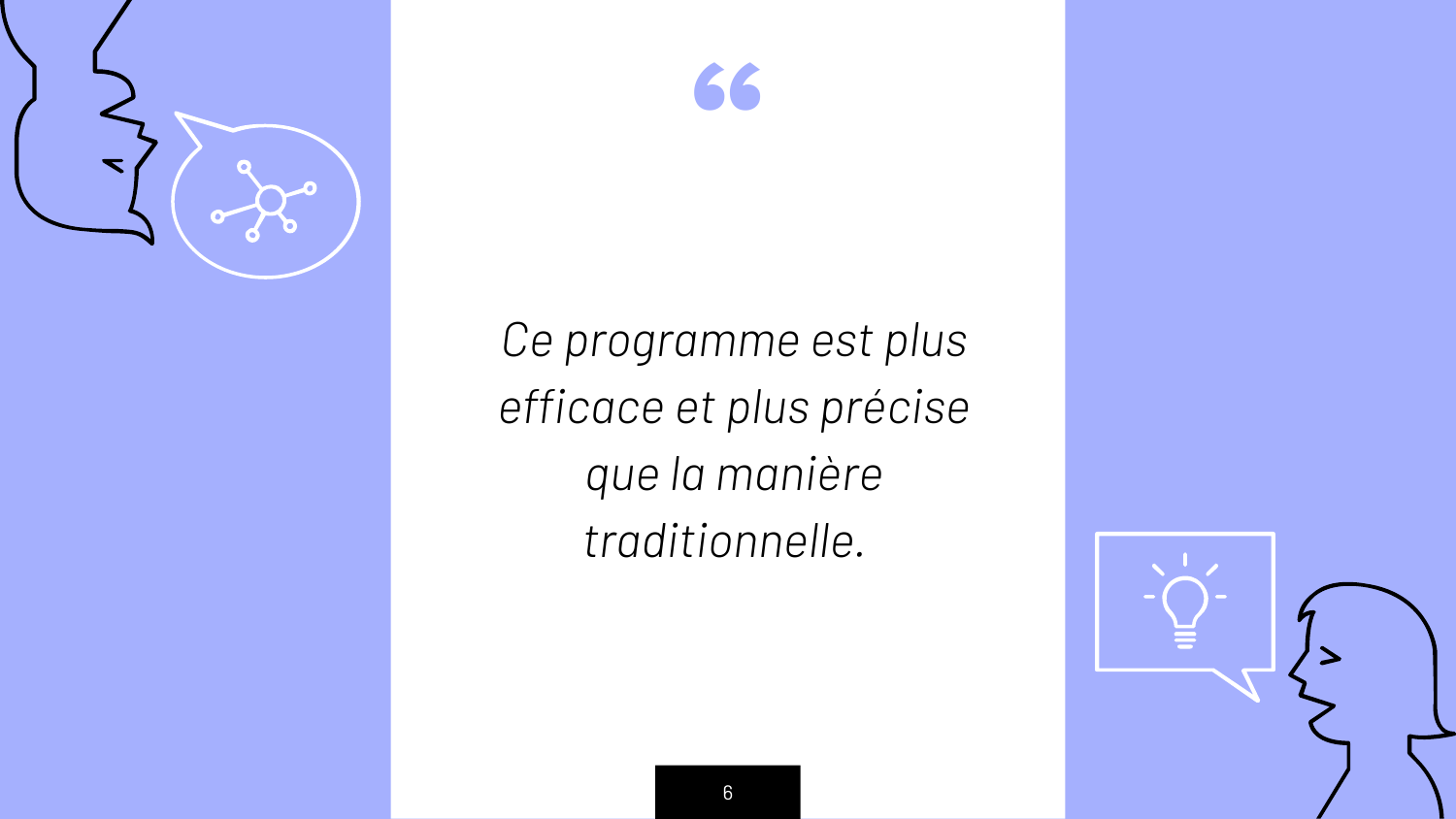

Ce programme est plus efficace et plus précise que la manière traditionnelle.
6